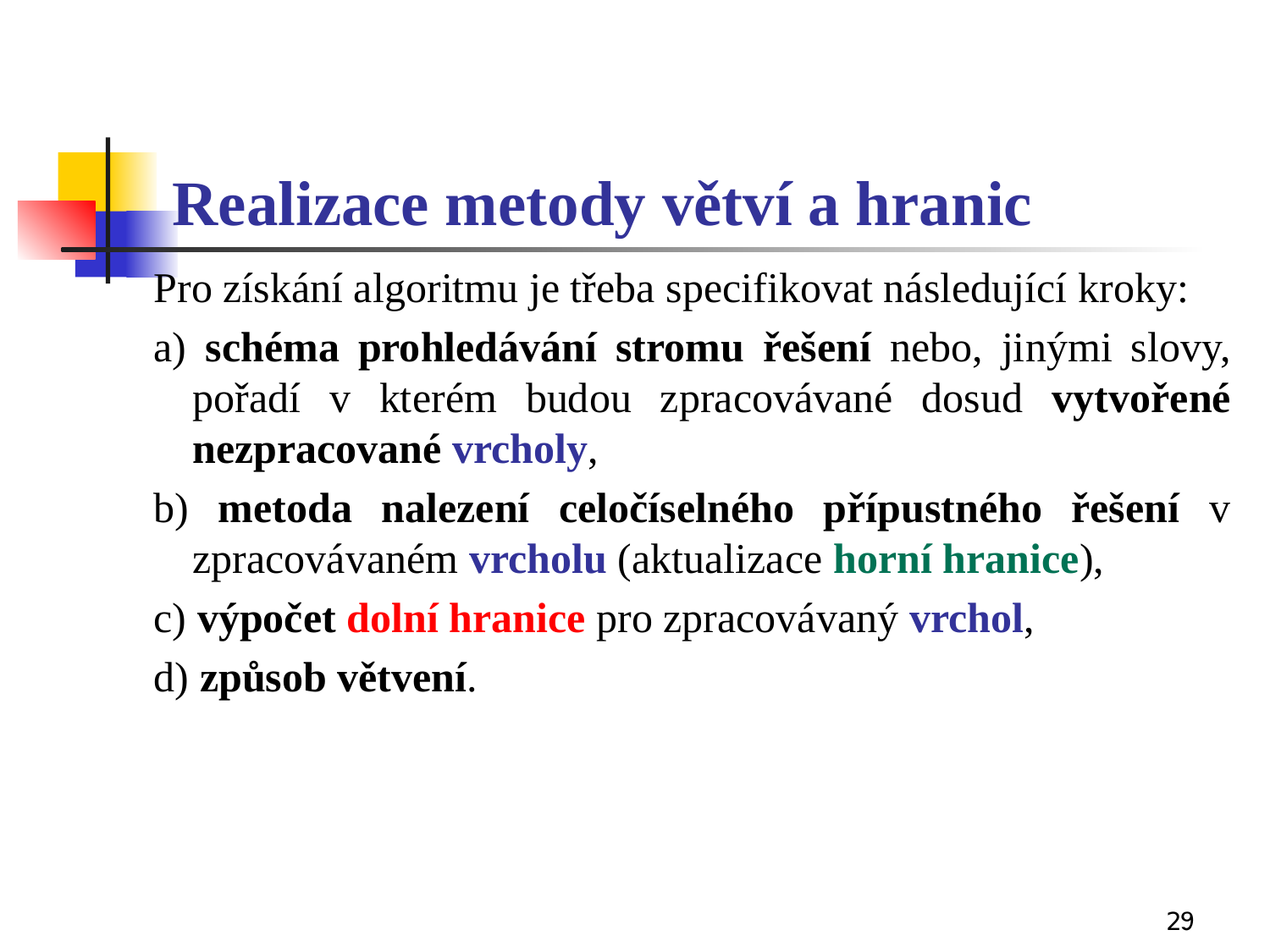

# Realizace metody větví a hranic
Pro získání algoritmu je třeba specifikovat následující kroky:
a) schéma prohledávání stromu řešení nebo, jinými slovy, pořadí v kterém budou zpracovávané dosud vytvořené nezpracované vrcholy,
b) metoda nalezení celočíselného přípustného řešení v zpracovávaném vrcholu (aktualizace horní hranice),
c) výpočet dolní hranice pro zpracovávaný vrchol,
d) způsob větvení.
29